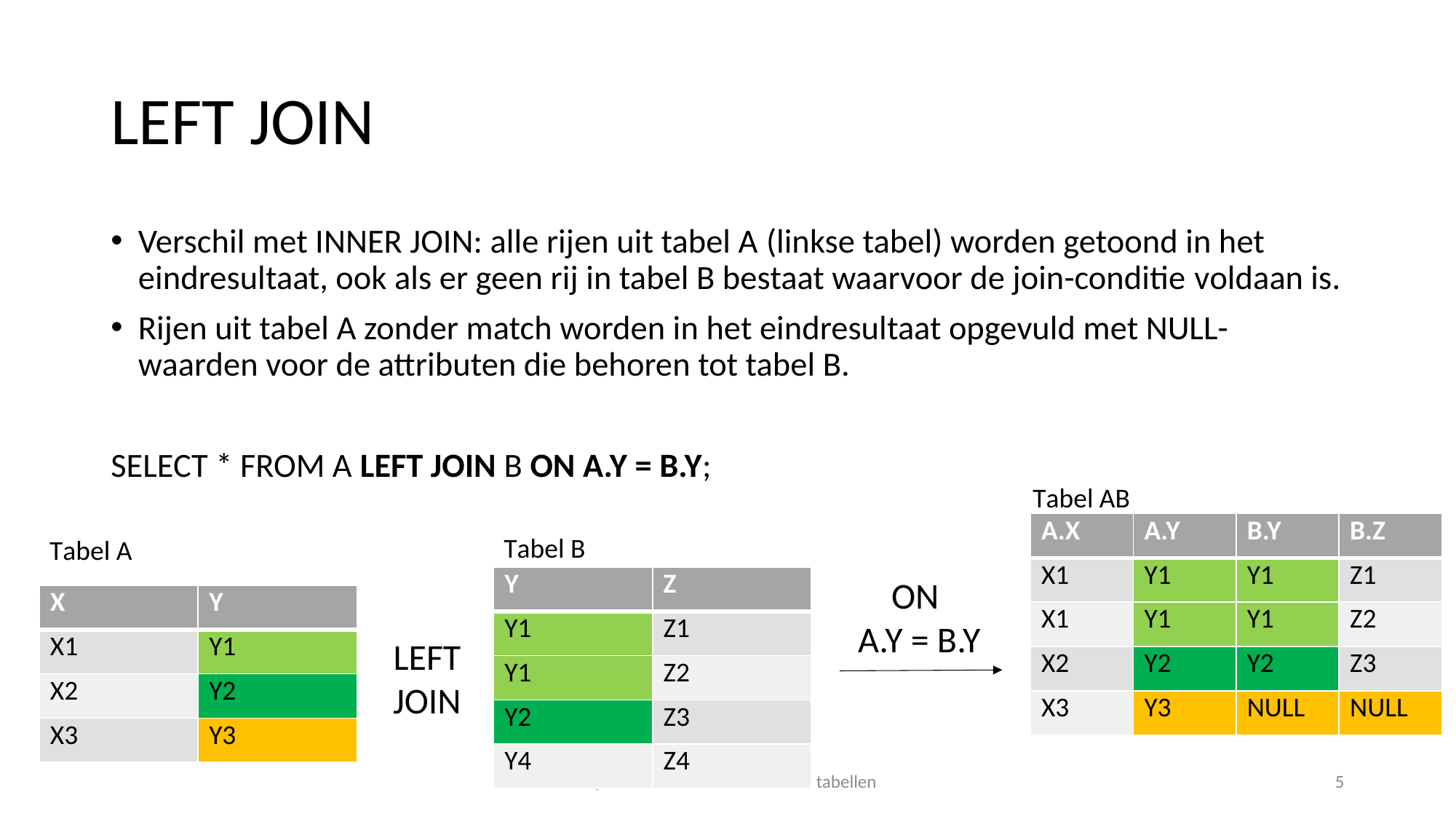

# LEFT JOIN
Verschil met INNER JOIN: alle rijen uit tabel A (linkse tabel) worden getoond in het eindresultaat, ook als er geen rij in tabel B bestaat waarvoor de join-conditie voldaan is.
Rijen uit tabel A zonder match worden in het eindresultaat opgevuld met NULL-waarden voor de attributen die behoren tot tabel B.

SELECT * FROM A LEFT JOIN B ON A.Y = B.Y;
Tabel AB
| A.X | A.Y | B.Y | B.Z |
| --- | --- | --- | --- |
| X1 | Y1 | Y1 | Z1 |
| X1 | Y1 | Y1 | Z2 |
| X2 | Y2 | Y2 | Z3 |
| X3 | Y3 | NULL | NULL |
Tabel B
Tabel A
| Y | Z |
| --- | --- |
| Y1 | Z1 |
| Y1 | Z2 |
| Y2 | Z3 |
| Y4 | Z4 |
ON
A.Y = B.Y
| X | Y |
| --- | --- |
| X1 | Y1 |
| X2 | Y2 |
| X3 | Y3 |
LEFT
JOIN
SQL - Combinatie van meerdere tabellen
5